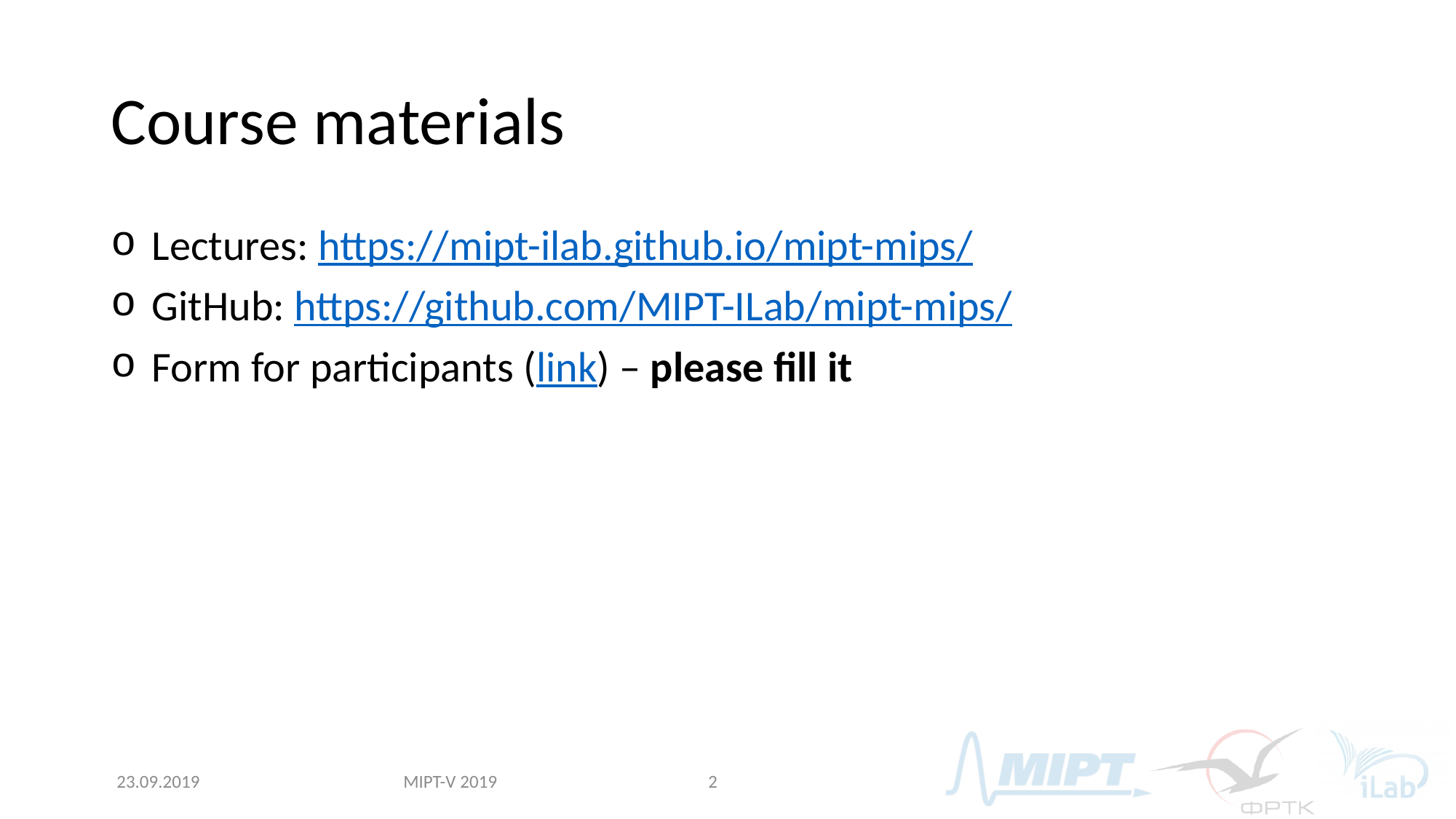

# Course materials
Lectures: https://mipt-ilab.github.io/mipt-mips/
GitHub: https://github.com/MIPT-ILab/mipt-mips/
Form for participants (link) – please fill it
MIPT-V 2019
23.09.2019
2